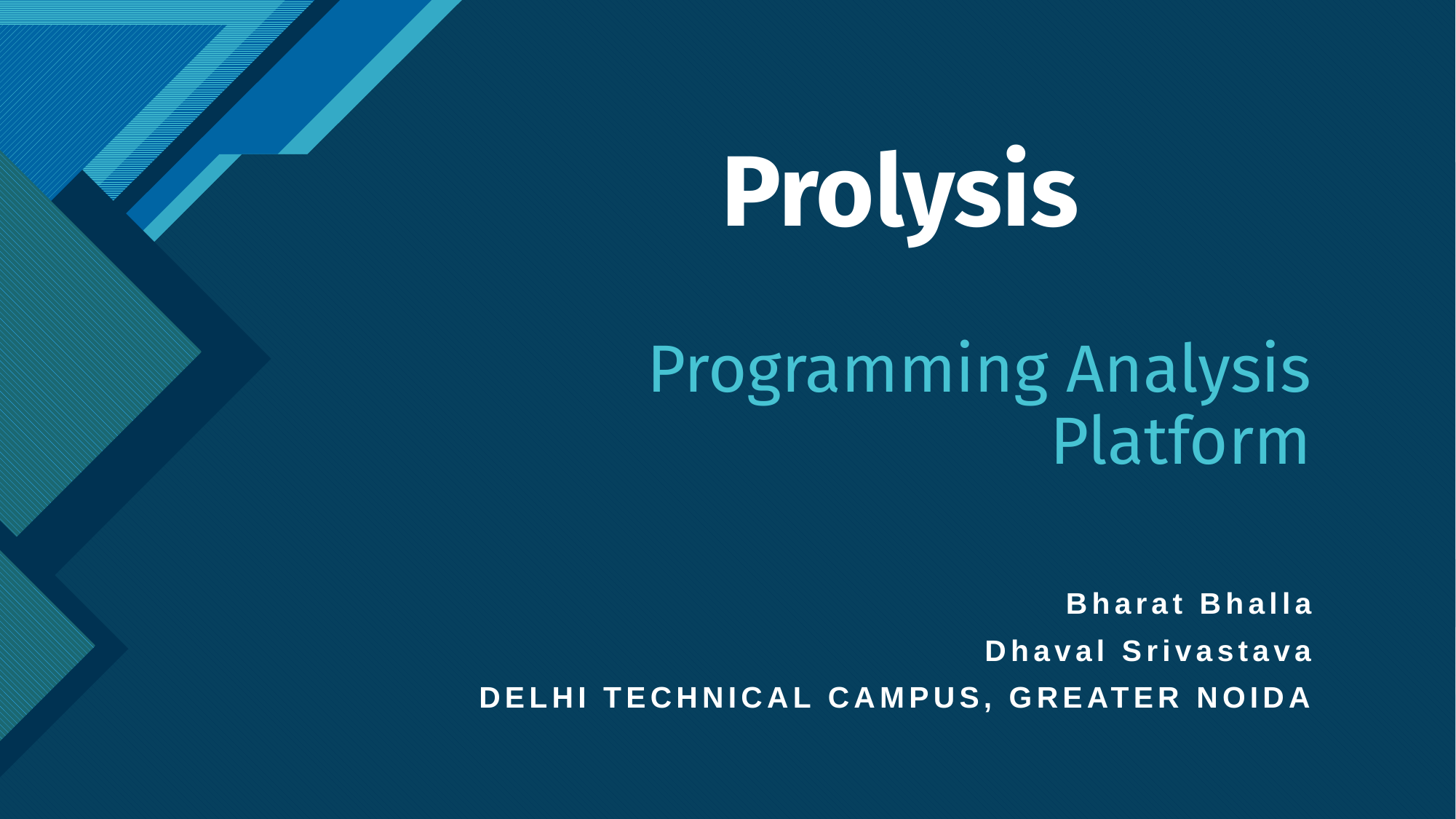

Prolysis
# Programming Analysis Platform
Bharat Bhalla
Dhaval Srivastava
DELHI TECHNICAL CAMPUS, GREATER NOIDA